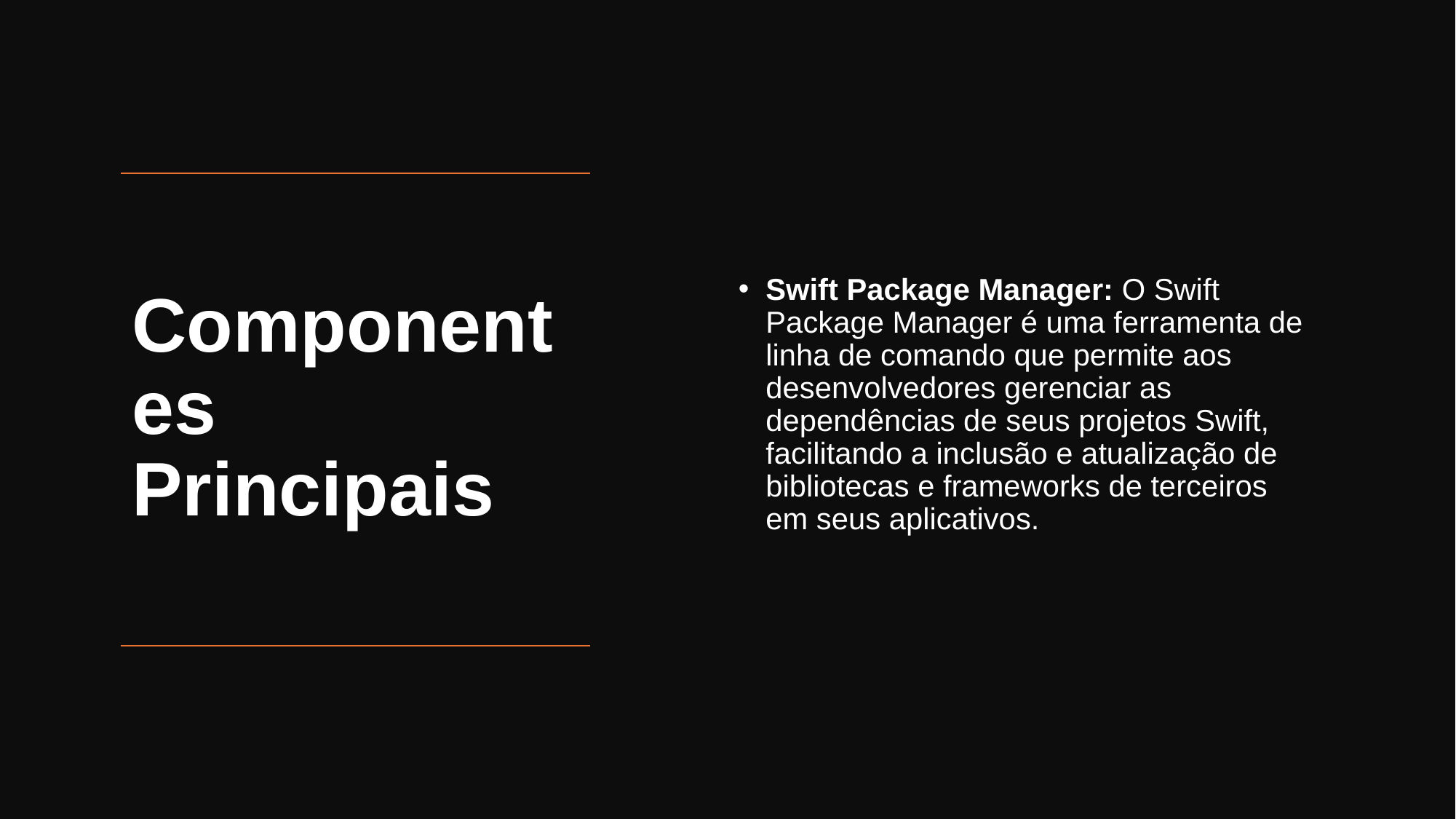

Swift Package Manager: O Swift Package Manager é uma ferramenta de linha de comando que permite aos desenvolvedores gerenciar as dependências de seus projetos Swift, facilitando a inclusão e atualização de bibliotecas e frameworks de terceiros em seus aplicativos.
# Componentes Principais